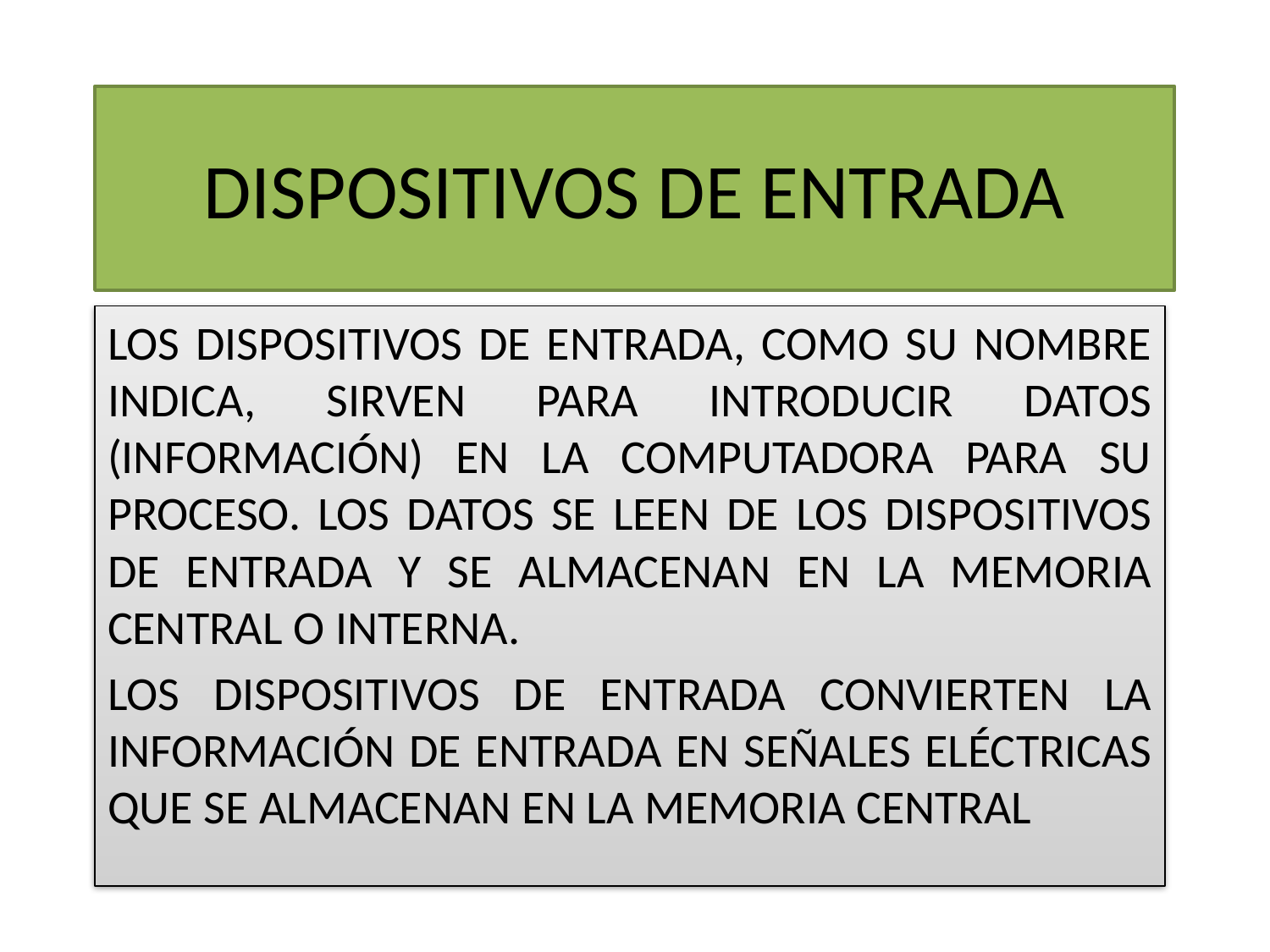

# DISPOSITIVOS DE ENTRADA
LOS DISPOSITIVOS DE ENTRADA, COMO SU NOMBRE INDICA, SIRVEN PARA INTRODUCIR DATOS (INFORMACIÓN) EN LA COMPUTADORA PARA SU PROCESO. LOS DATOS SE LEEN DE LOS DISPOSITIVOS DE ENTRADA Y SE ALMACENAN EN LA MEMORIA CENTRAL O INTERNA.
LOS DISPOSITIVOS DE ENTRADA CONVIERTEN LA INFORMACIÓN DE ENTRADA EN SEÑALES ELÉCTRICAS QUE SE ALMACENAN EN LA MEMORIA CENTRAL